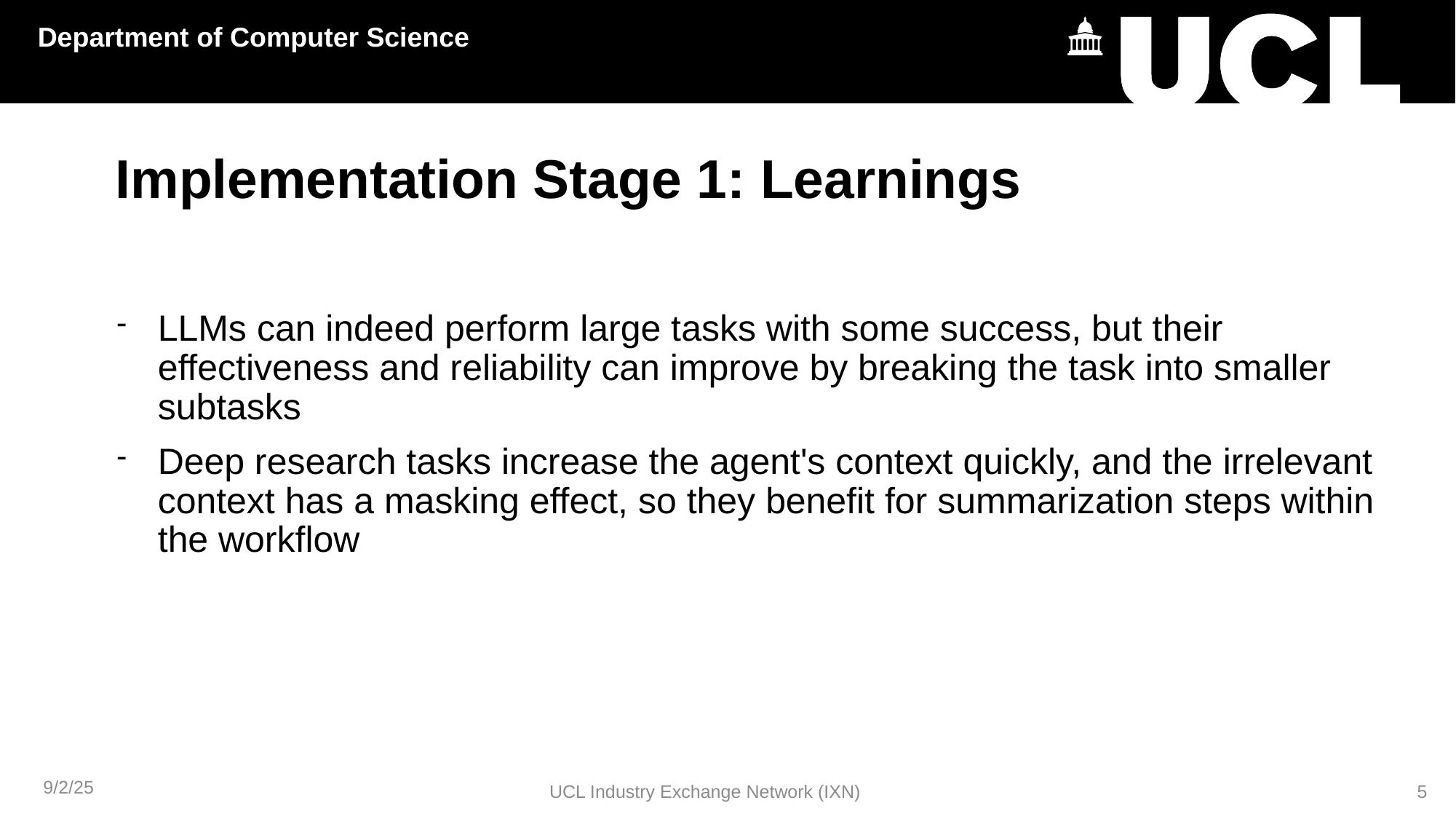

# Implementation Stage 1: Learnings
LLMs can indeed perform large tasks with some success, but their effectiveness and reliability can improve by breaking the task into smaller subtasks
Deep research tasks increase the agent's context quickly, and the irrelevant context has a masking effect, so they benefit for summarization steps within the workflow